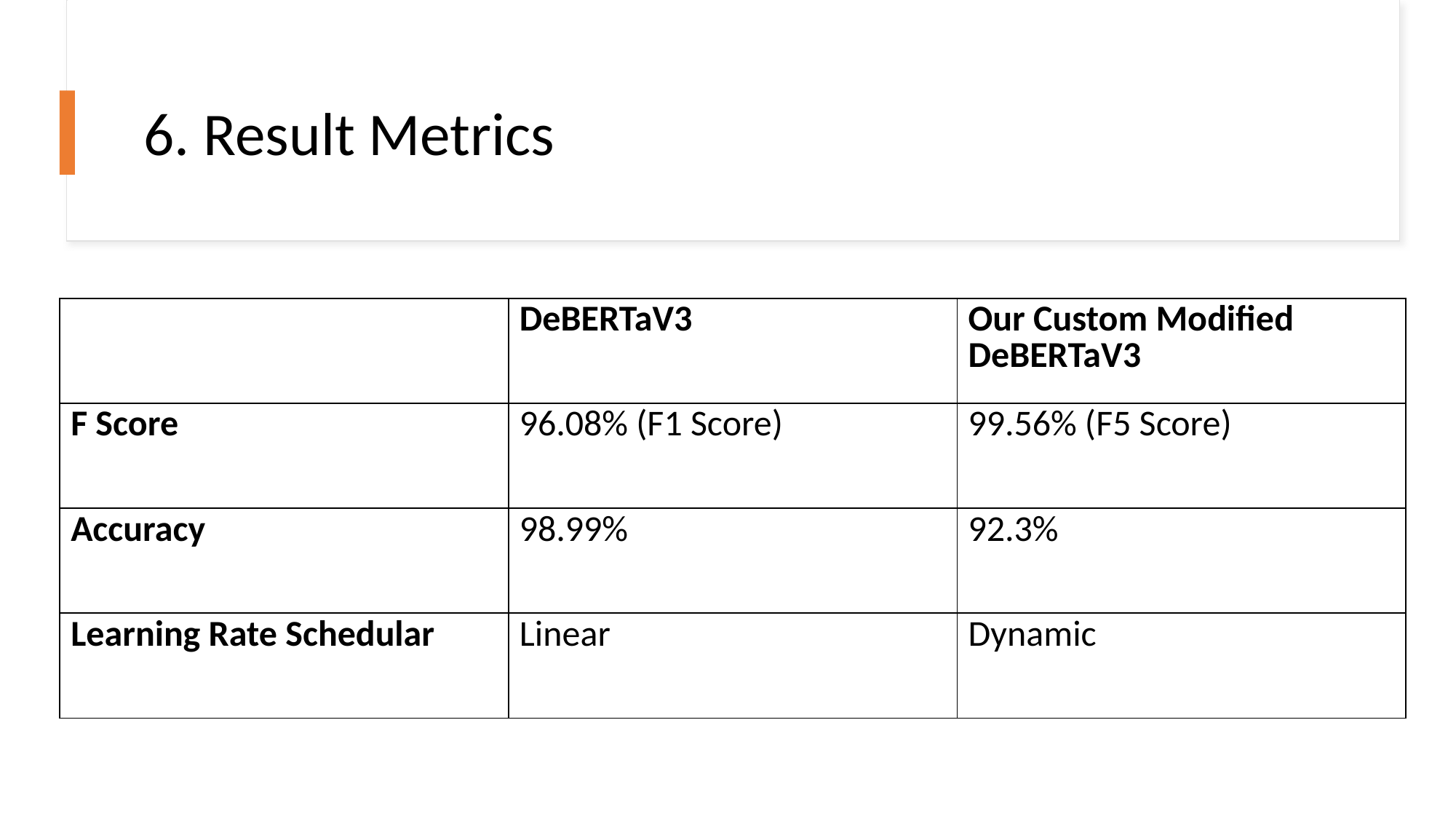

# 6. Result Metrics

|  | DeBERTaV3 | Our Custom Modified DeBERTaV3 |
| --- | --- | --- |
| F Score | 96.08% (F1 Score) | 99.56% (F5 Score) |
| Accuracy | 98.99% | 92.3% |
| Learning Rate Schedular | Linear | Dynamic |